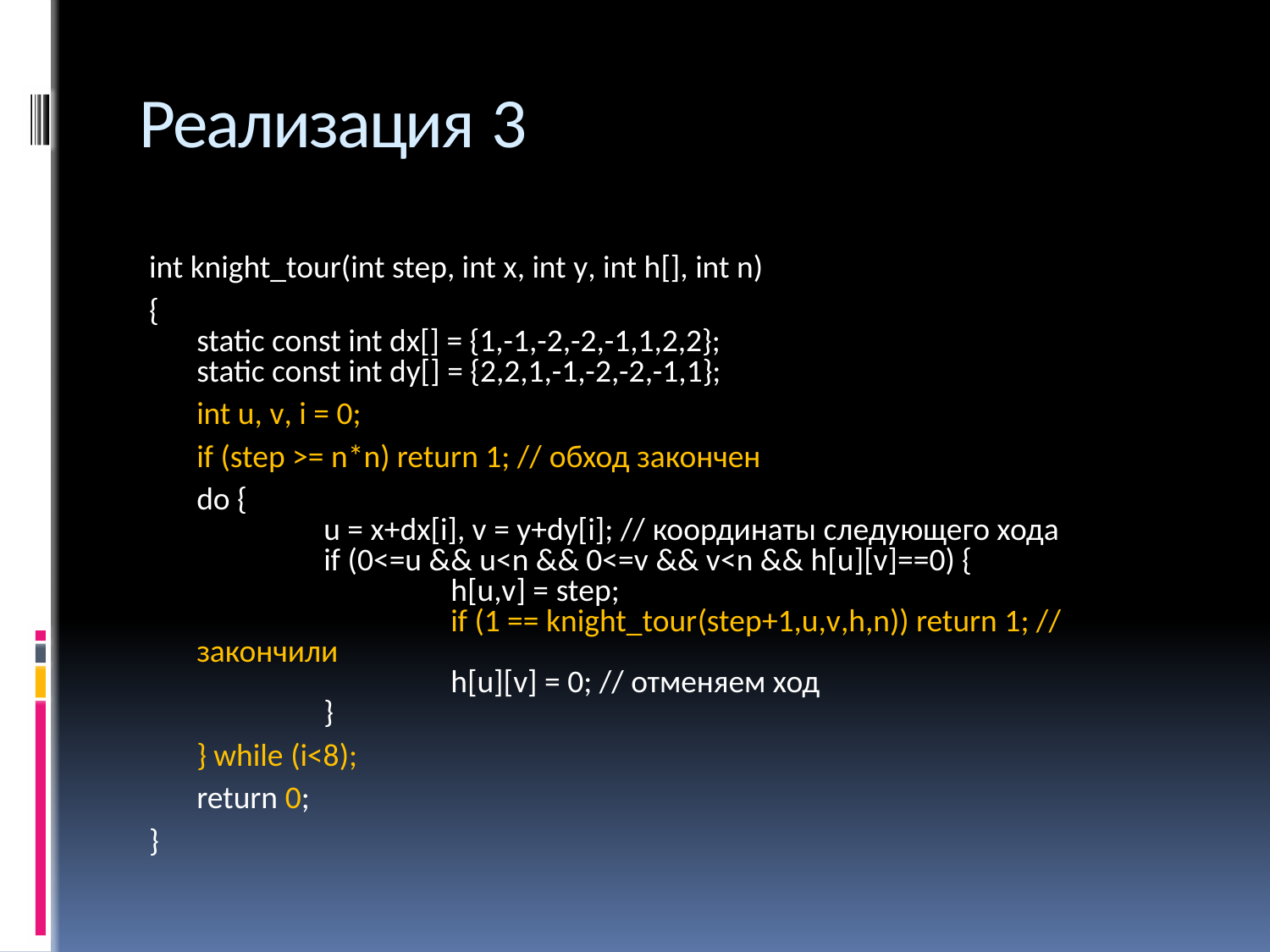

# Реализация 3
int knight_tour(int step, int х, int у, int h[], int n)
{
static const int dx[] = {1,-1,-2,-2,-1,1,2,2};
static const int dy[] = {2,2,1,-1,-2,-2,-1,1};
	int u, v, i = 0;
	if (step >= n*n) return 1; // обход закончен
	do {
	u = x+dx[i], v = y+dy[i]; // координаты следующего хода
	if (0<=u && u<n && 0<=v && v<n && h[u][v]==0) {
		h[u,v] = step;
		if (1 == knight_tour(step+1,u,v,h,n)) return 1; // закончили
		h[u][v] = 0; // отменяем ход
	}
	} while (i<8);
	return 0;
}